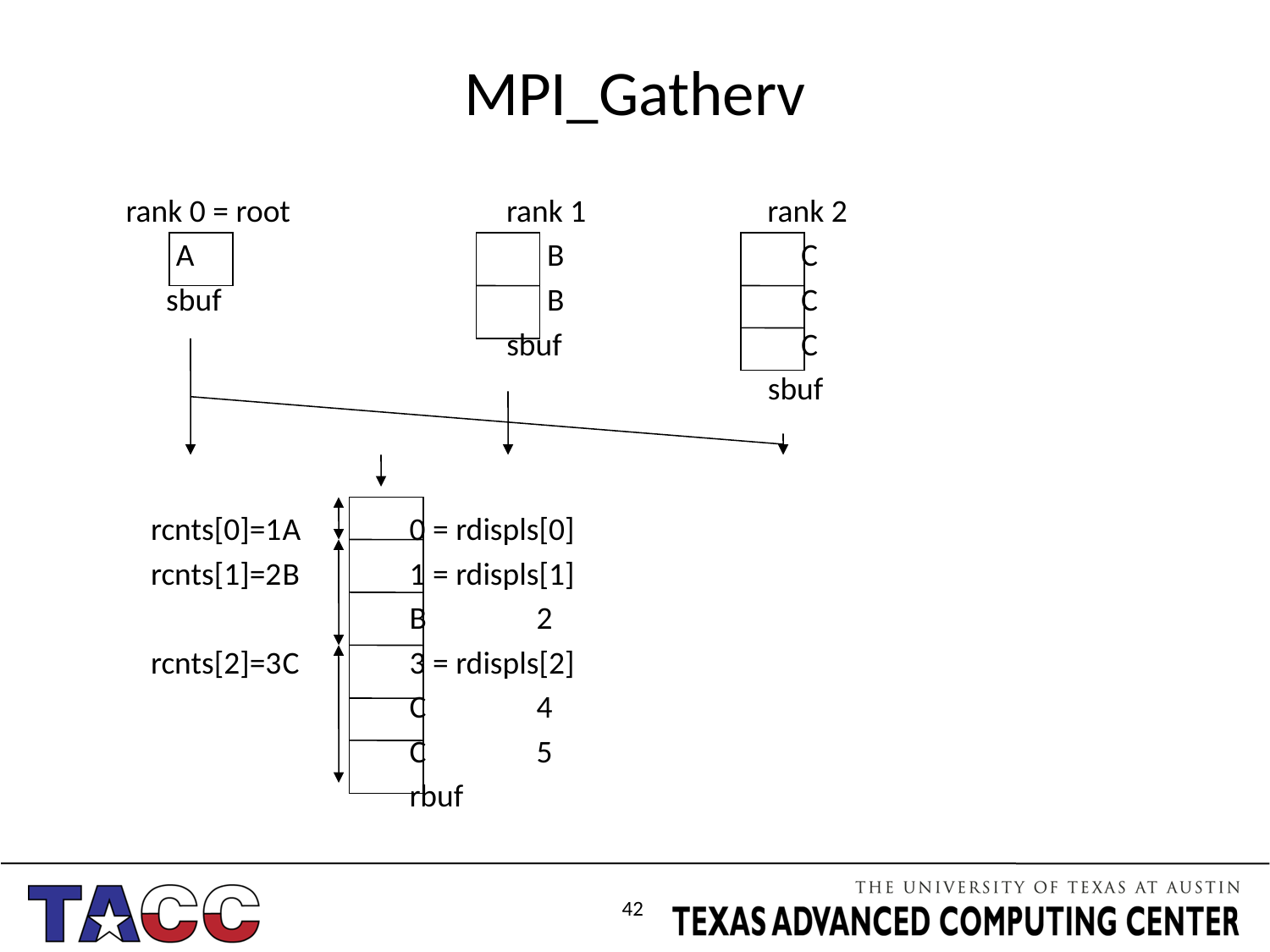

MPI_Gatherv
#

MPI_Gatherv

 rank 0 = root 	            rank 1	             rank 2
        A			B		C
	sbuf			B		C
			            sbuf		C
					             sbuf

      rcnts[0]=1	A	0 = rdispls[0]
      rcnts[1]=2	B	1 = rdispls[1]
			B	2
      rcnts[2]=3	C	3 = rdispls[2]
			C	4
			C	5
			rbuf

42